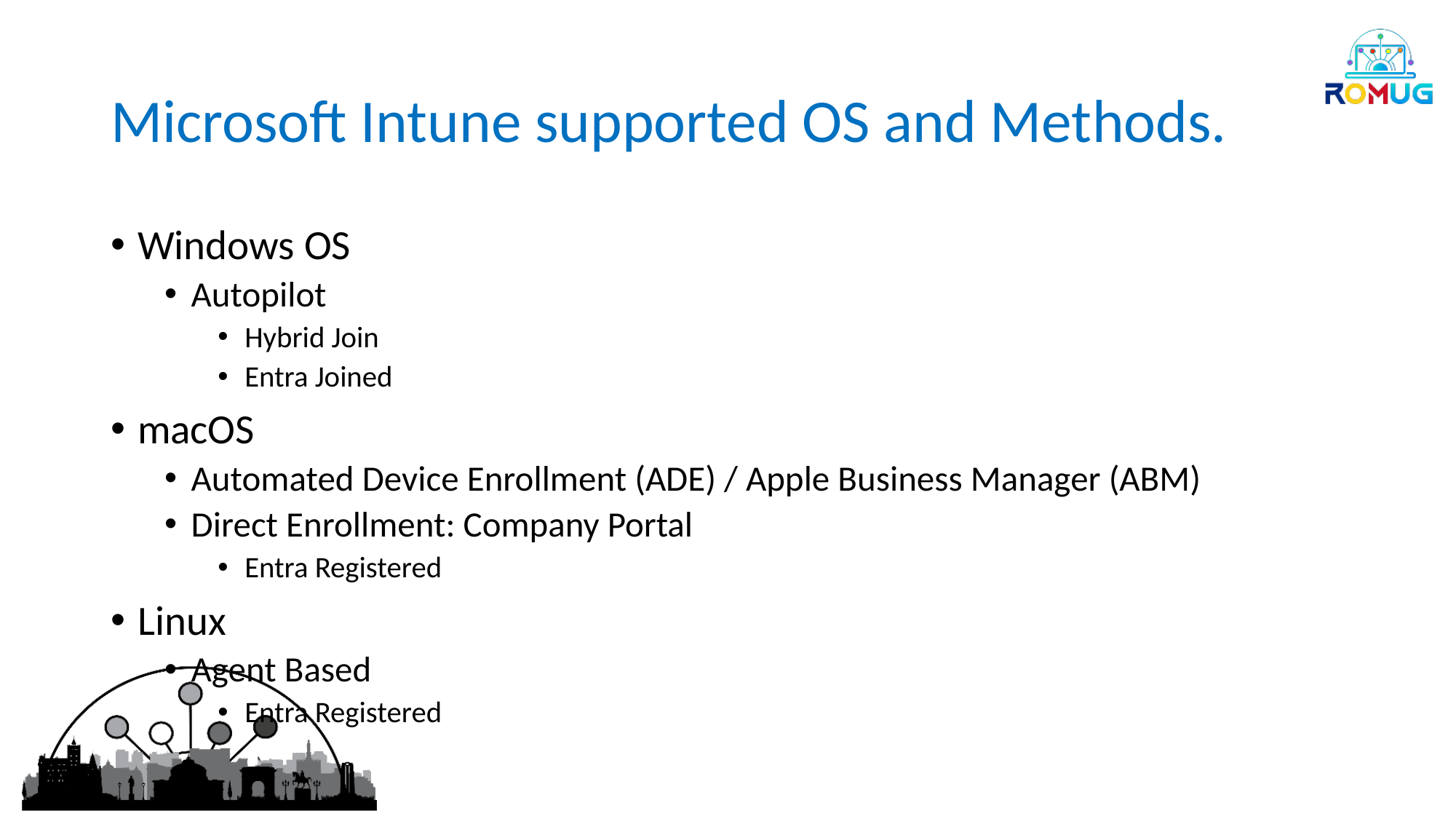

# Microsoft Intune supported OS and Methods.

Windows OS
Autopilot
Hybrid Join
Entra Joined
macOS
Automated Device Enrollment (ADE) / Apple Business Manager (ABM)
Direct Enrollment: Company Portal
Entra Registered
Linux
Agent Based
Entra Registered